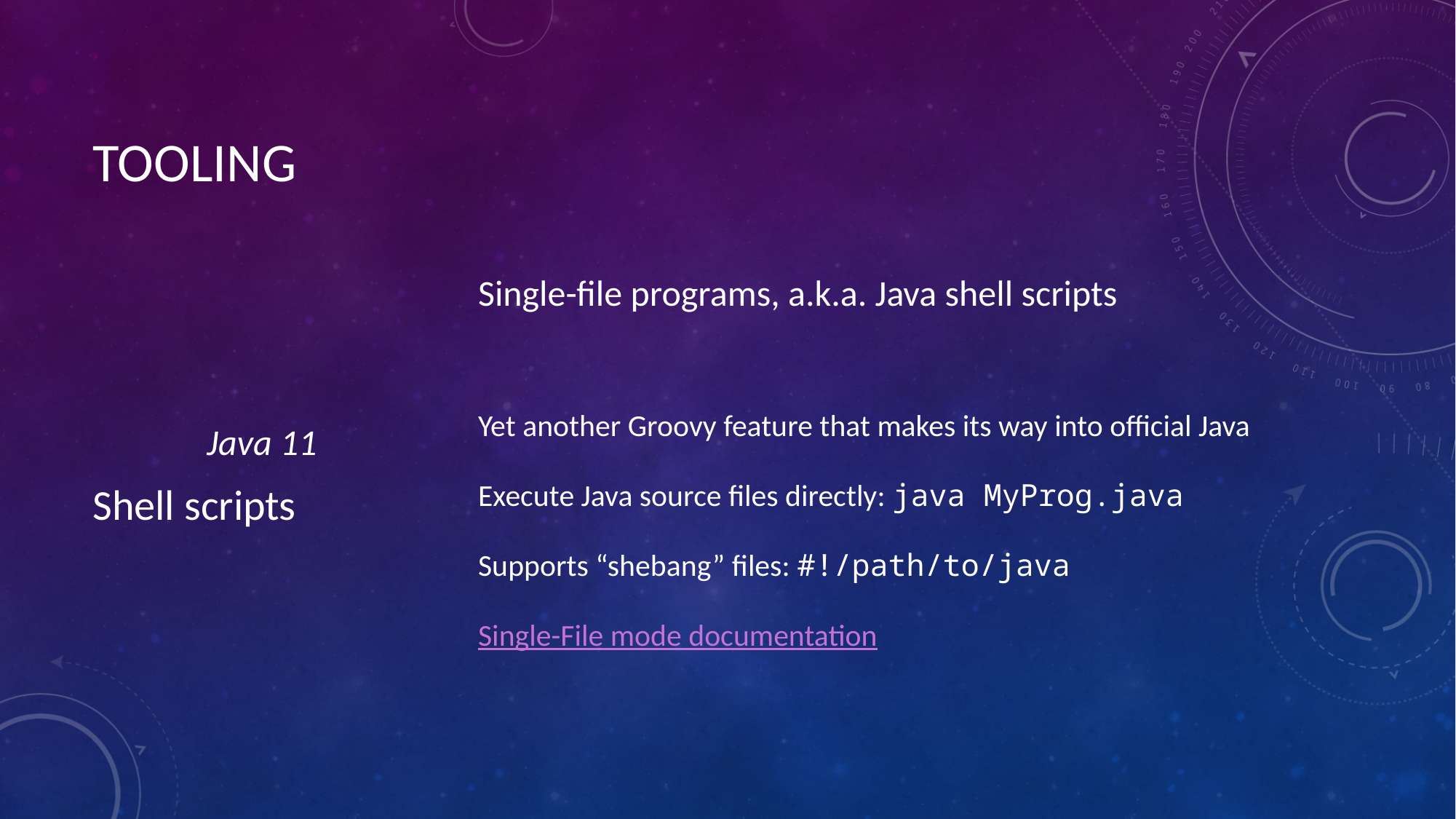

# Tooling
Java 11
Shell scripts
Single-file programs, a.k.a. Java shell scripts

Yet another Groovy feature that makes its way into official Java
Execute Java source files directly: java MyProg.java
Supports “shebang” files: #!/path/to/java
Single-File mode documentation